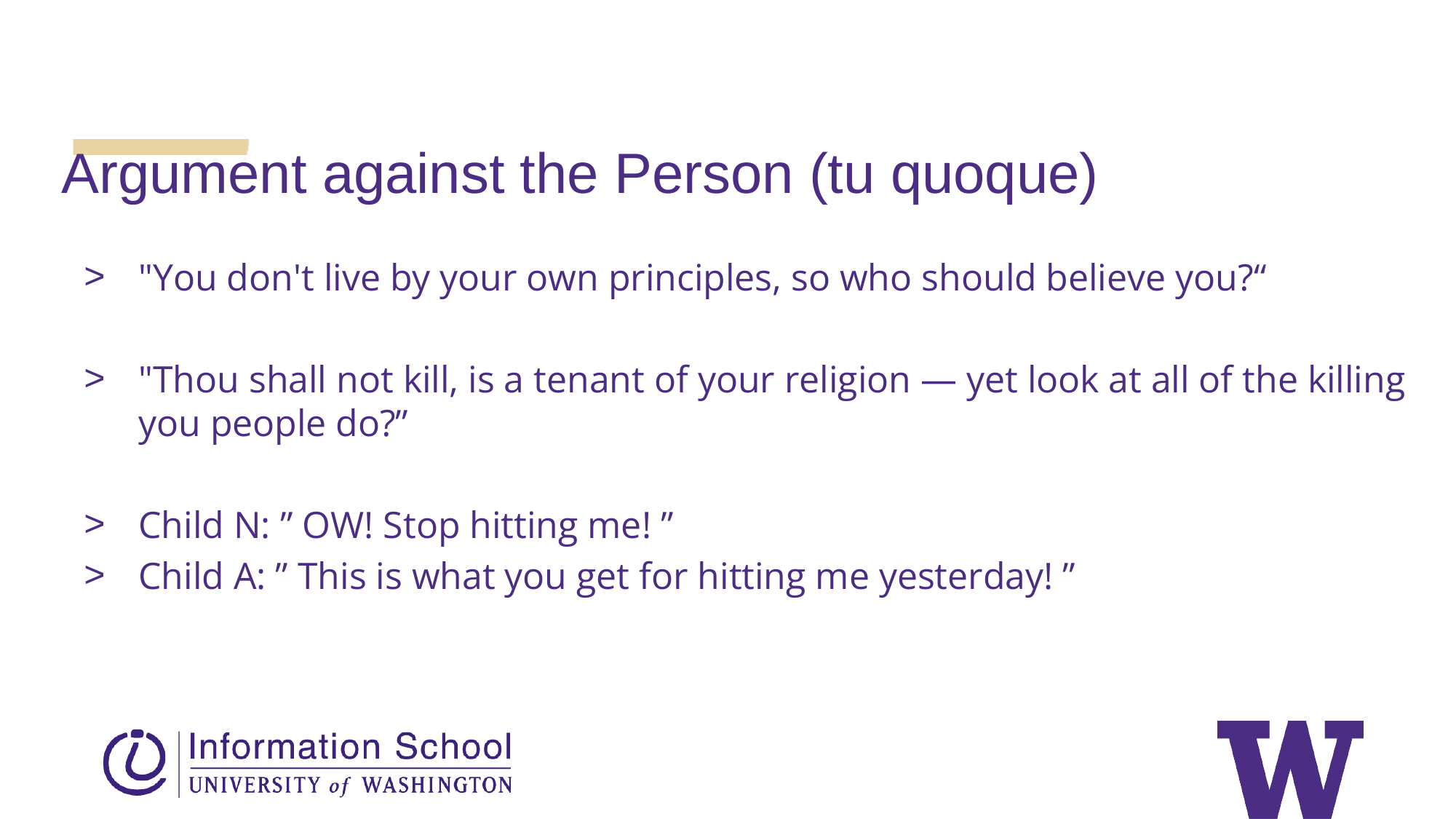

Argument against the Person (tu quoque)
"You don't live by your own principles, so who should believe you?“

"Thou shall not kill, is a tenant of your religion — yet look at all of the killing you people do?”

Child N: ” OW! Stop hitting me! ”
Child A: ” This is what you get for hitting me yesterday! ”